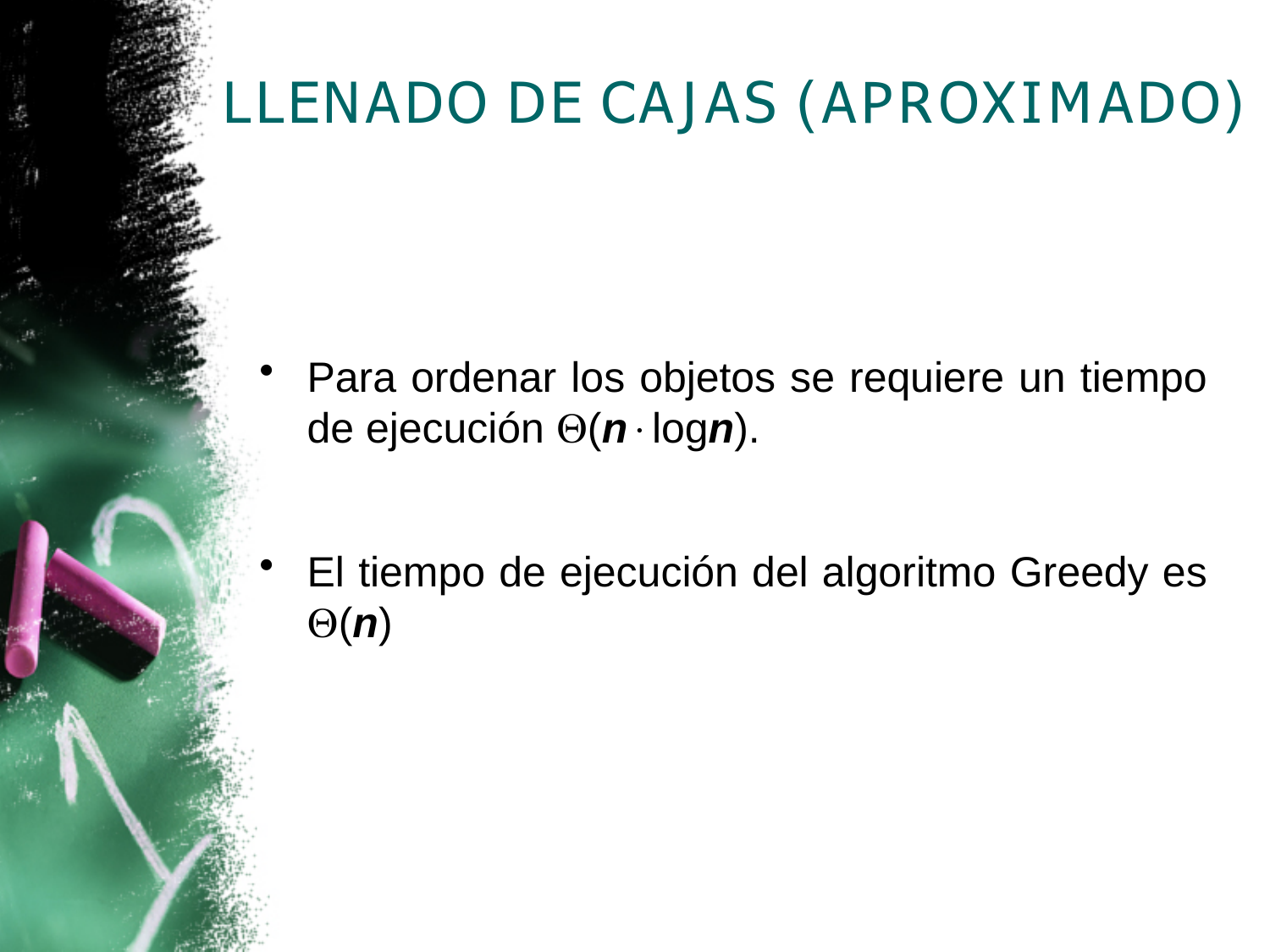

# LLENADO DE CAJAS (APROXIMADO)
Para ordenar los objetos se requiere un tiempo de ejecución Θ(n⋅logn).

El tiempo de ejecución del algoritmo Greedy es Θ(n)